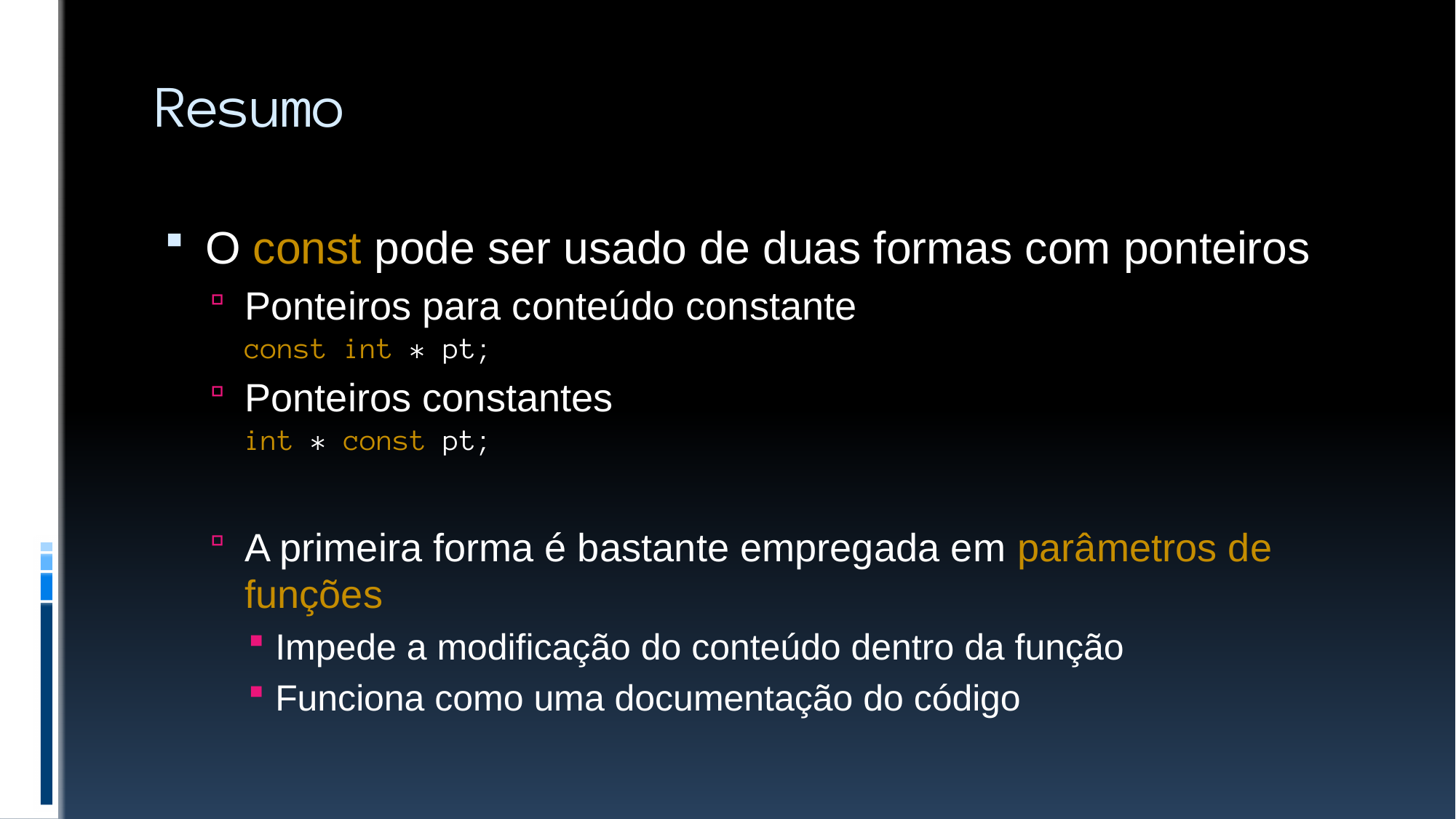

# Resumo
O const pode ser usado de duas formas com ponteiros
Ponteiros para conteúdo constante
const int * pt;
Ponteiros constantes
int * const pt;

A primeira forma é bastante empregada em parâmetros de funções
Impede a modificação do conteúdo dentro da função
Funciona como uma documentação do código